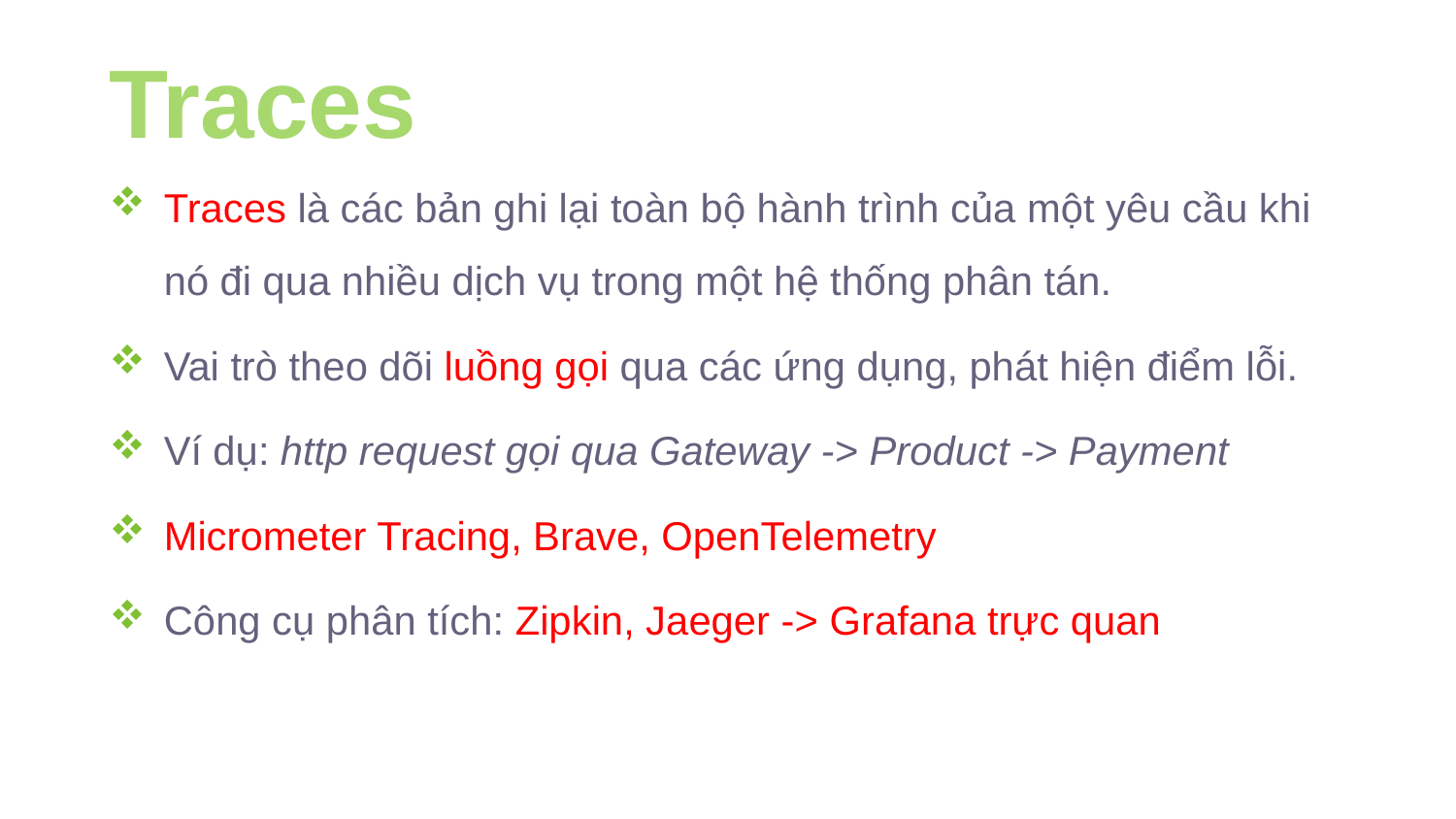

Traces

Traces là các bản ghi lại toàn bộ hành trình của một yêu cầu khi nó đi qua nhiều dịch vụ trong một hệ thống phân tán.
Vai trò theo dõi luồng gọi qua các ứng dụng, phát hiện điểm lỗi.
Ví dụ: http request gọi qua Gateway -> Product -> Payment
Micrometer Tracing, Brave, OpenTelemetry
Công cụ phân tích: Zipkin, Jaeger -> Grafana trực quan